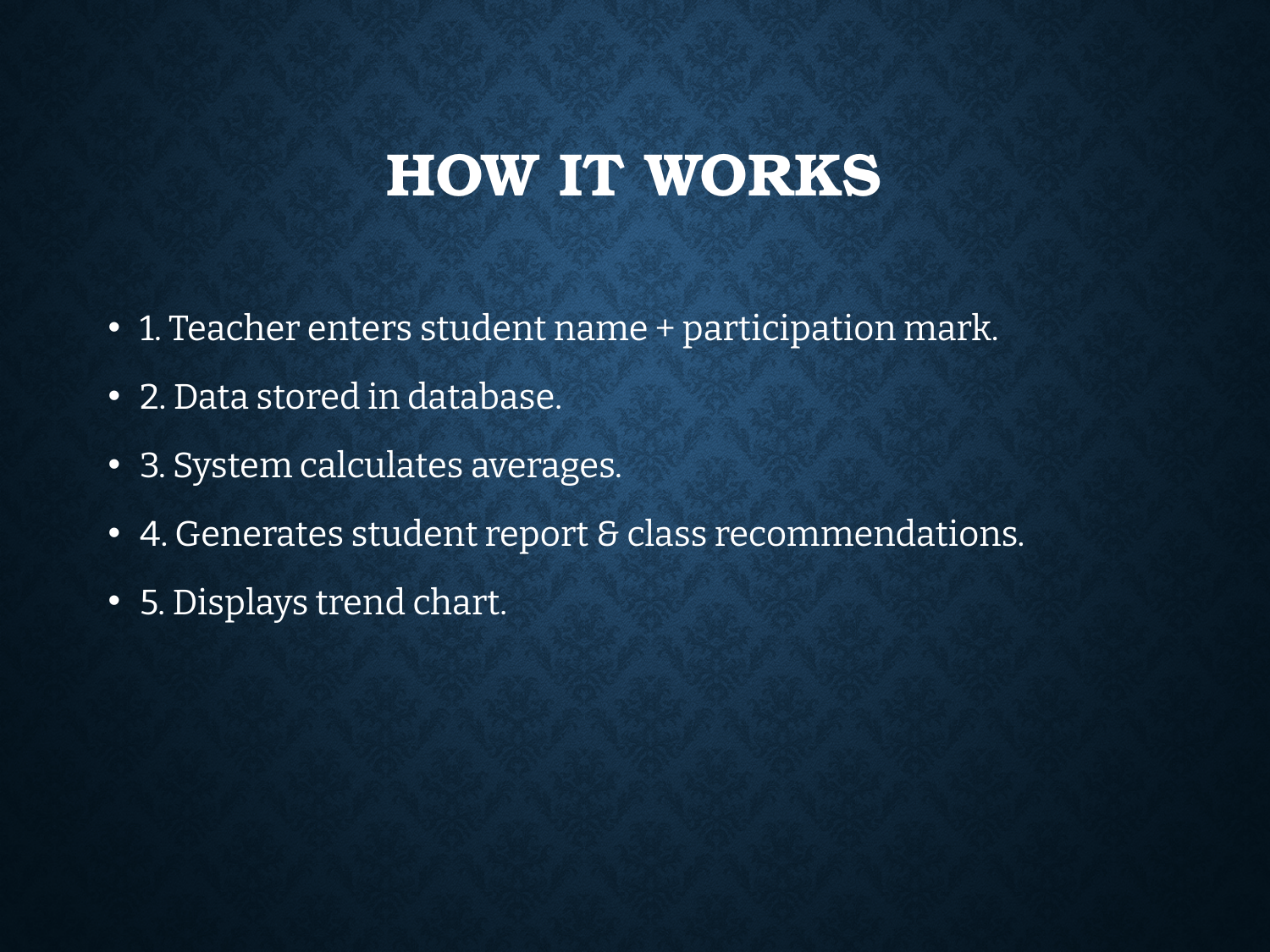

# How It Works
1. Teacher enters student name + participation mark.
2. Data stored in database.
3. System calculates averages.
4. Generates student report & class recommendations.
5. Displays trend chart.